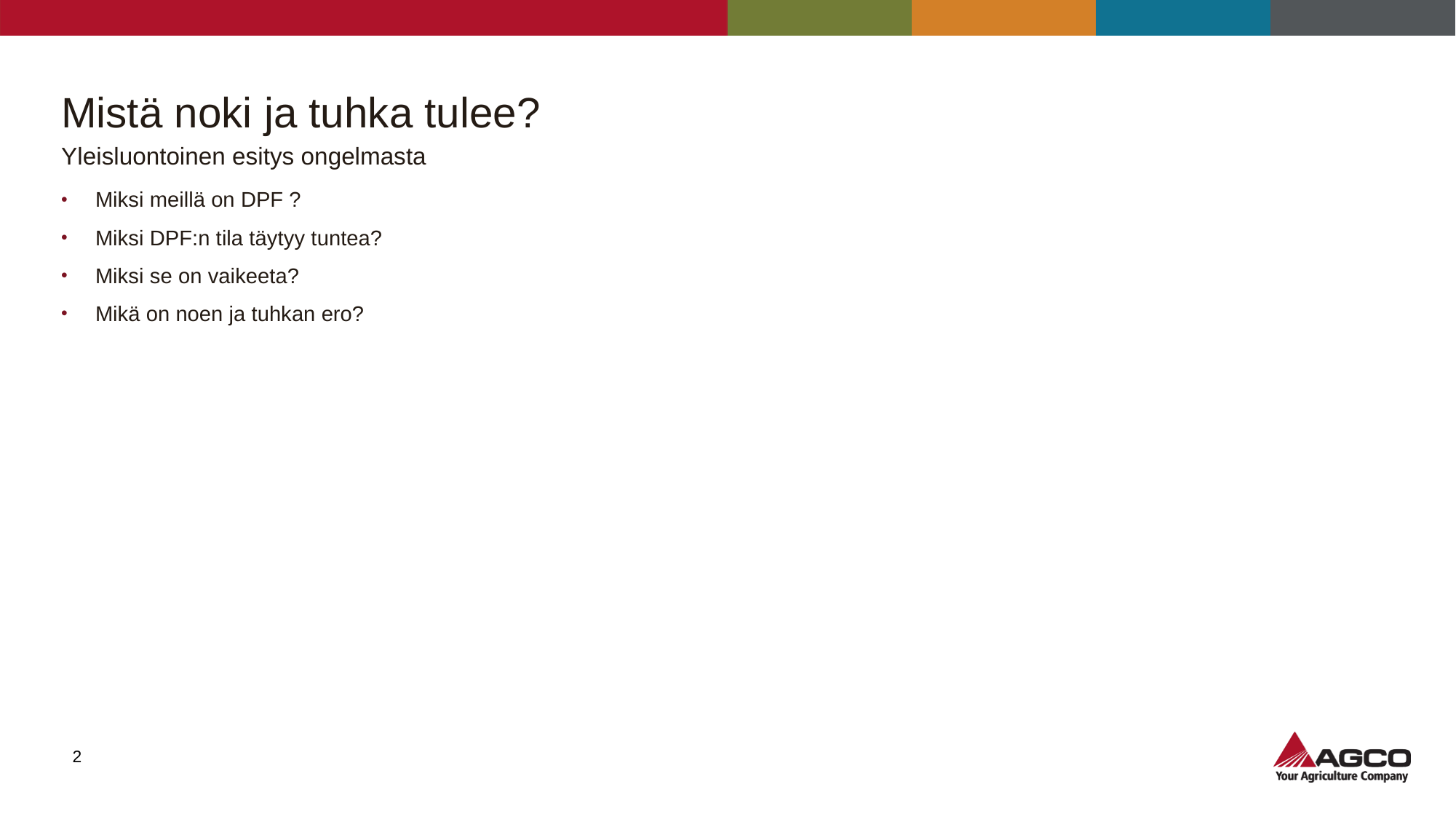

# Mistä noki ja tuhka tulee?
Yleisluontoinen esitys ongelmasta
Miksi meillä on DPF ?
Miksi DPF:n tila täytyy tuntea?
Miksi se on vaikeeta?
Mikä on noen ja tuhkan ero?

2